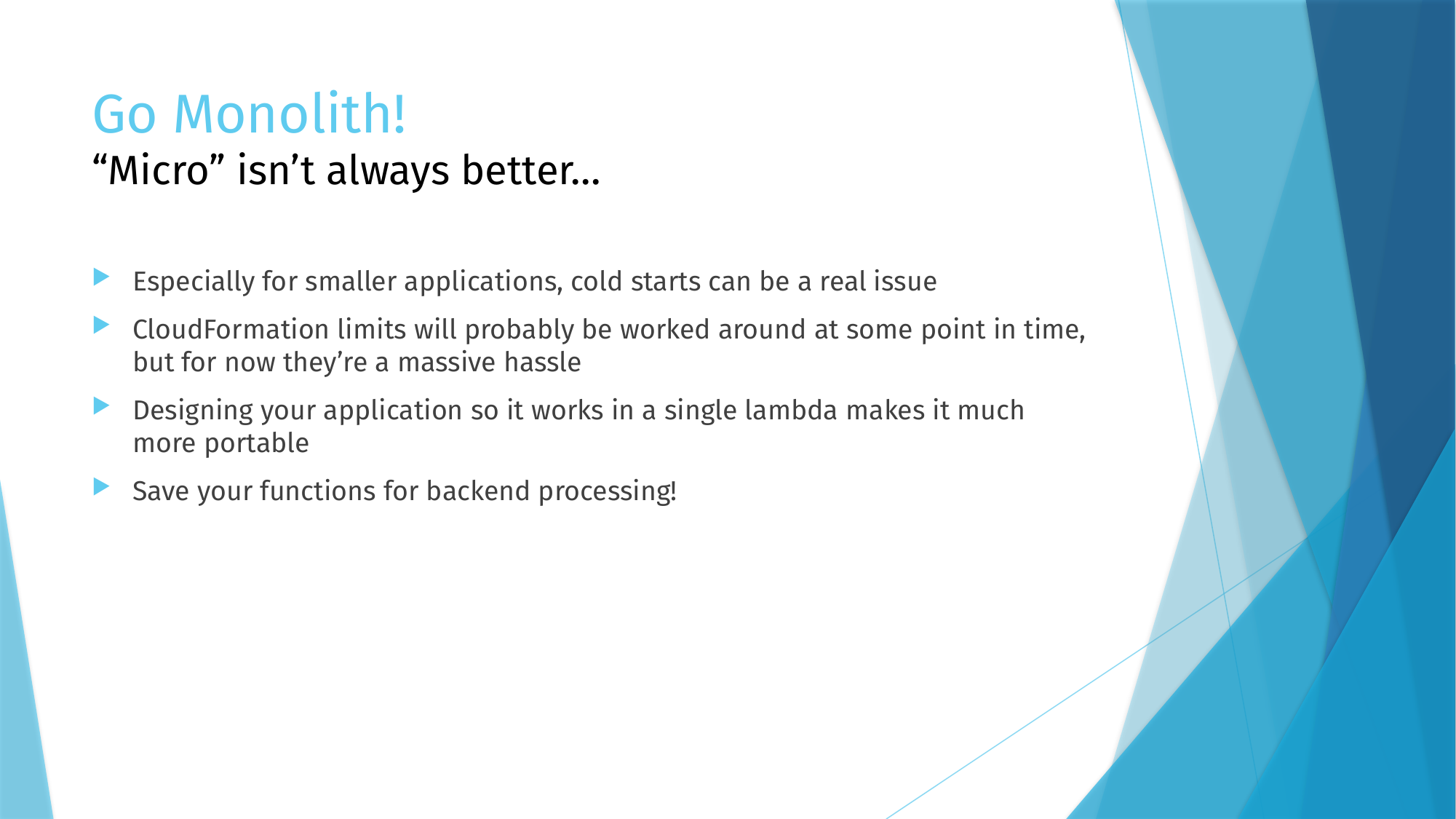

# Go Monolith! “Micro” isn’t always better…
Especially for smaller applications, cold starts can be a real issue
CloudFormation limits will probably be worked around at some point in time, but for now they’re a massive hassle
Designing your application so it works in a single lambda makes it much more portable
Save your functions for backend processing!